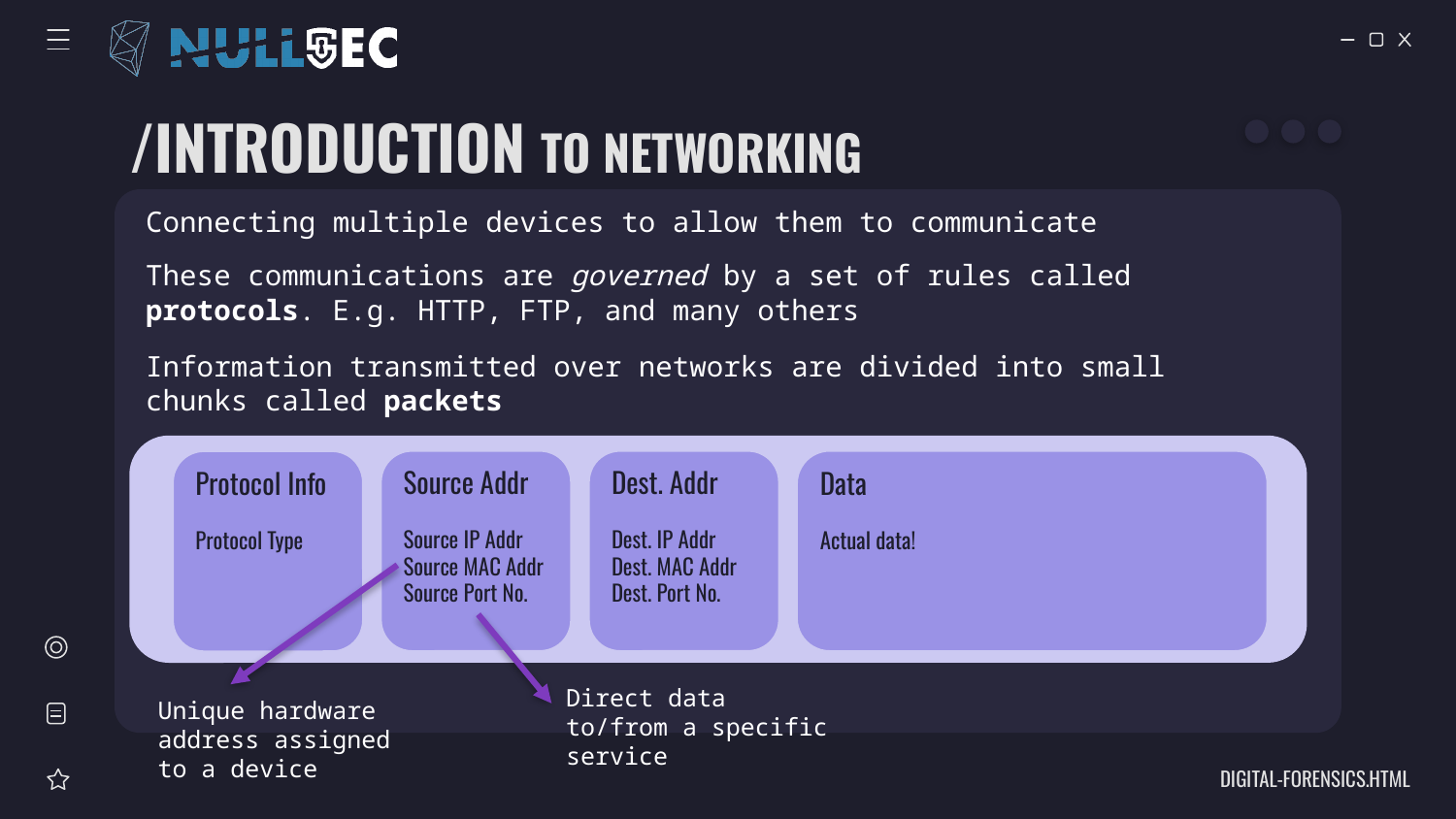

# /INTRODUCTION TO NETWORKING

Connecting multiple devices to allow them to communicate
These communications are governed by a set of rules called protocols. E.g. HTTP, FTP, and many others
Information transmitted over networks are divided into small chunks called packets

Source Addr

Source IP Addr
Source MAC Addr
Source Port No.

Dest. Addr

Dest. IP Addr
Dest. MAC Addr
Dest. Port No.

Data

Actual data!

Protocol Info

Protocol Type

Direct data to/from a specific service
Unique hardware address assigned to a device

DIGITAL-FORENSICS.HTML